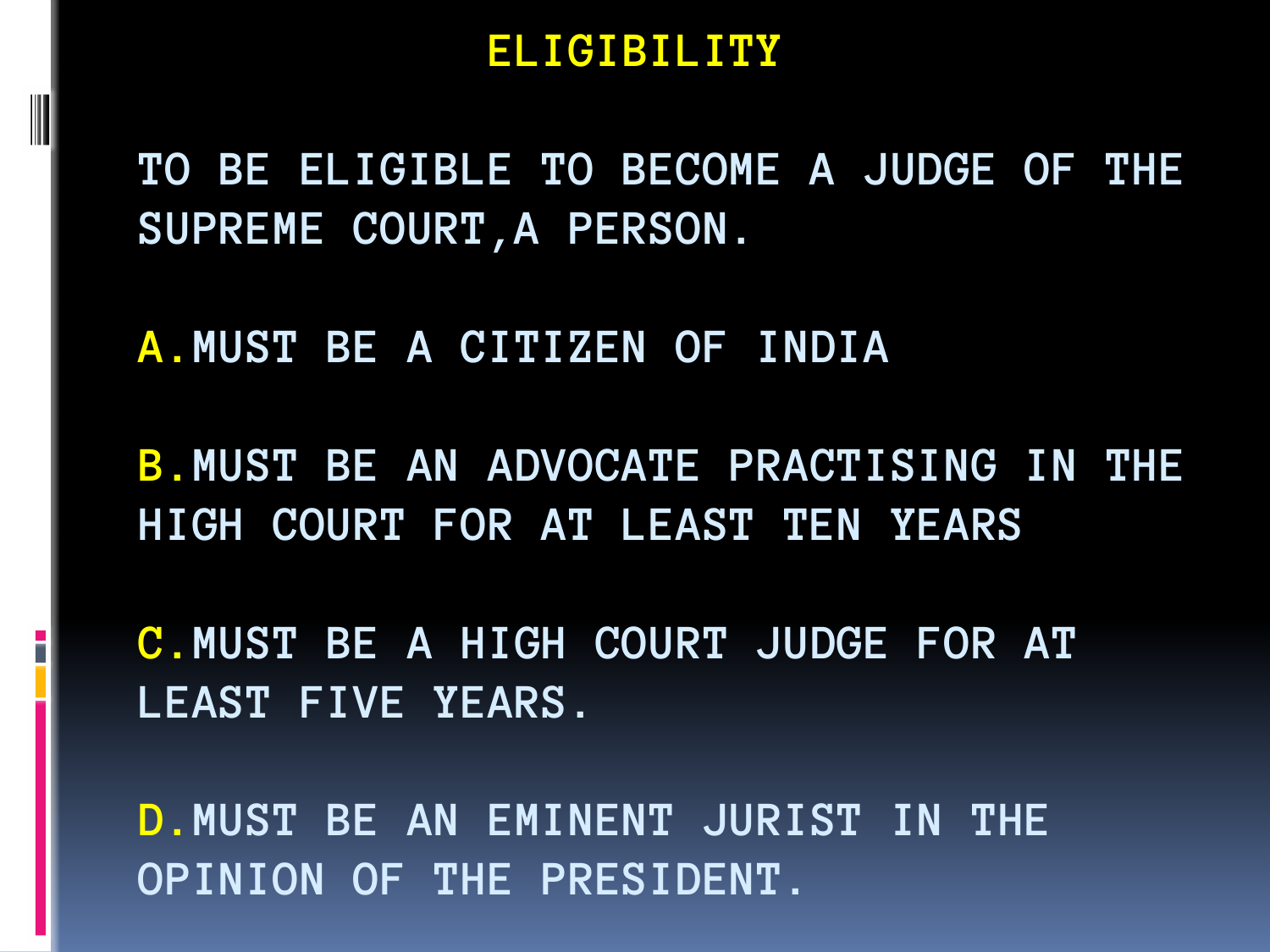

# Eligibility To be eligible to become a judge of the supreme Court,a person. a.must be a citizen of India b.must be an advocate practising in the High Court for at least ten years c.must be a High Court judge for at least five years. d.must be an eminent jurist in the opinion of the president.